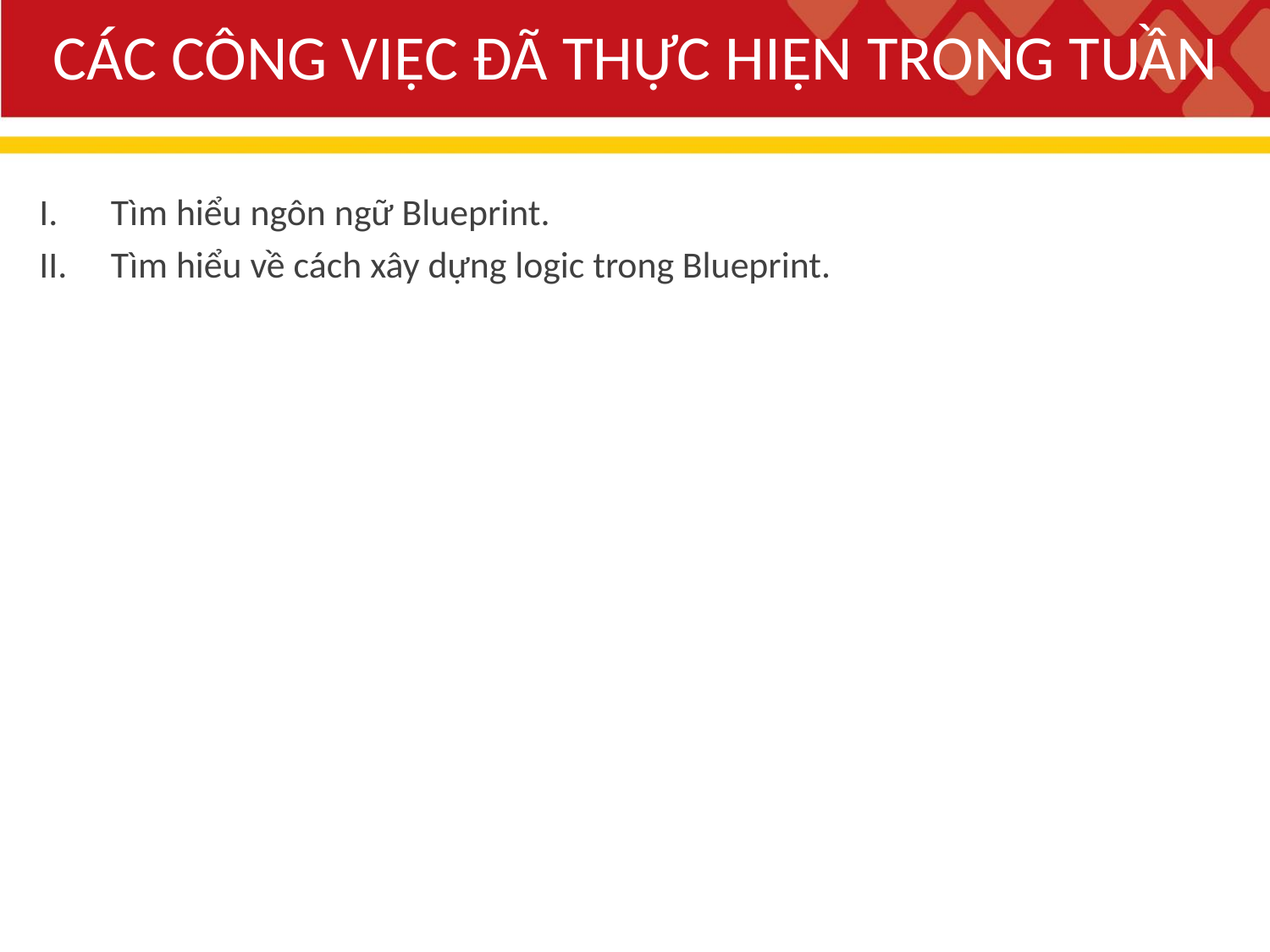

# CÁC CÔNG VIỆC ĐÃ THỰC HIỆN TRONG TUẦN
Tìm hiểu ngôn ngữ Blueprint.
Tìm hiểu về cách xây dựng logic trong Blueprint.